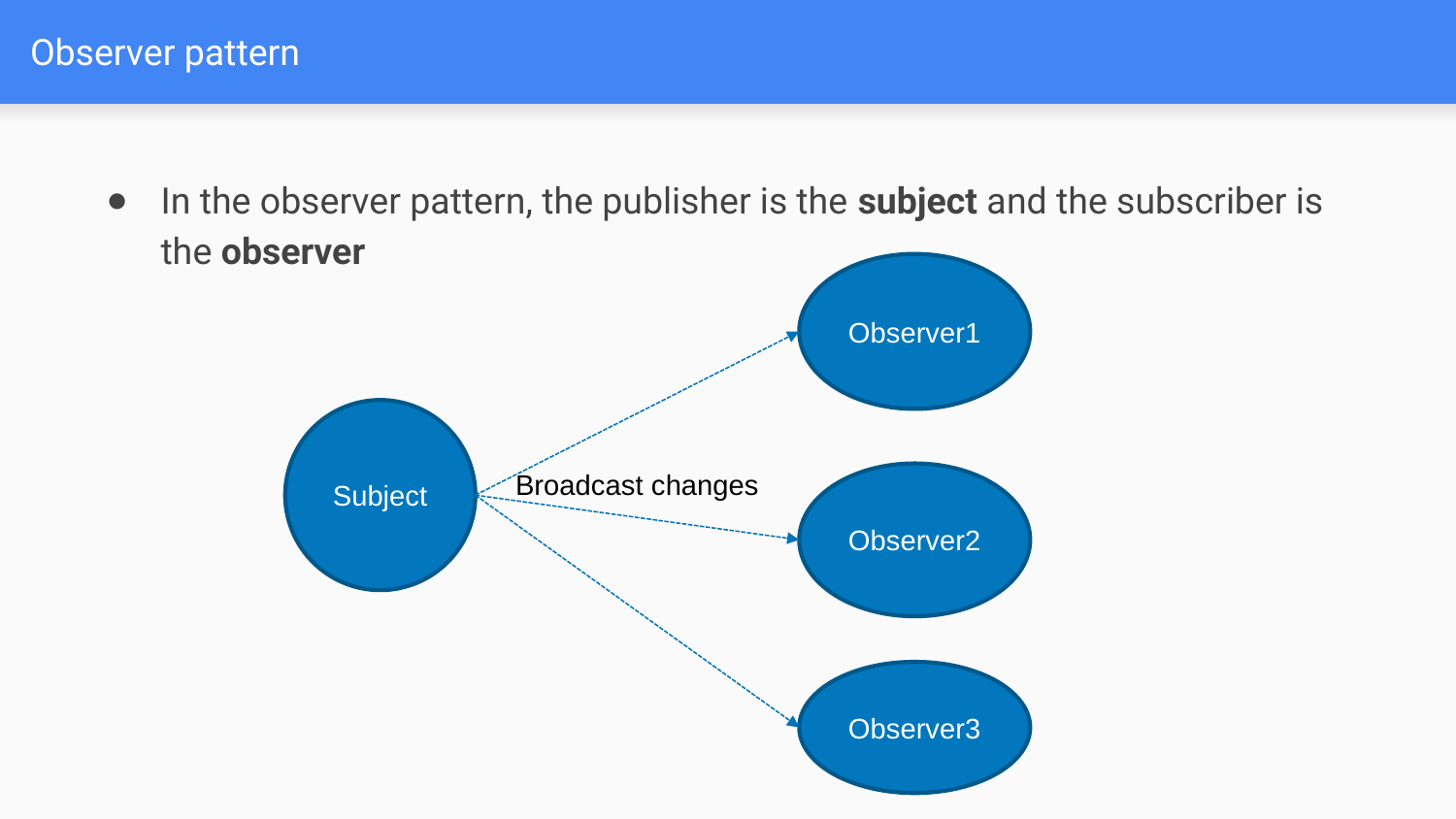

# Observer pattern
In the observer pattern, the publisher is the subject and the subscriber is the observer
Observer1
Subject
Broadcast changes
Observer2
Observer3